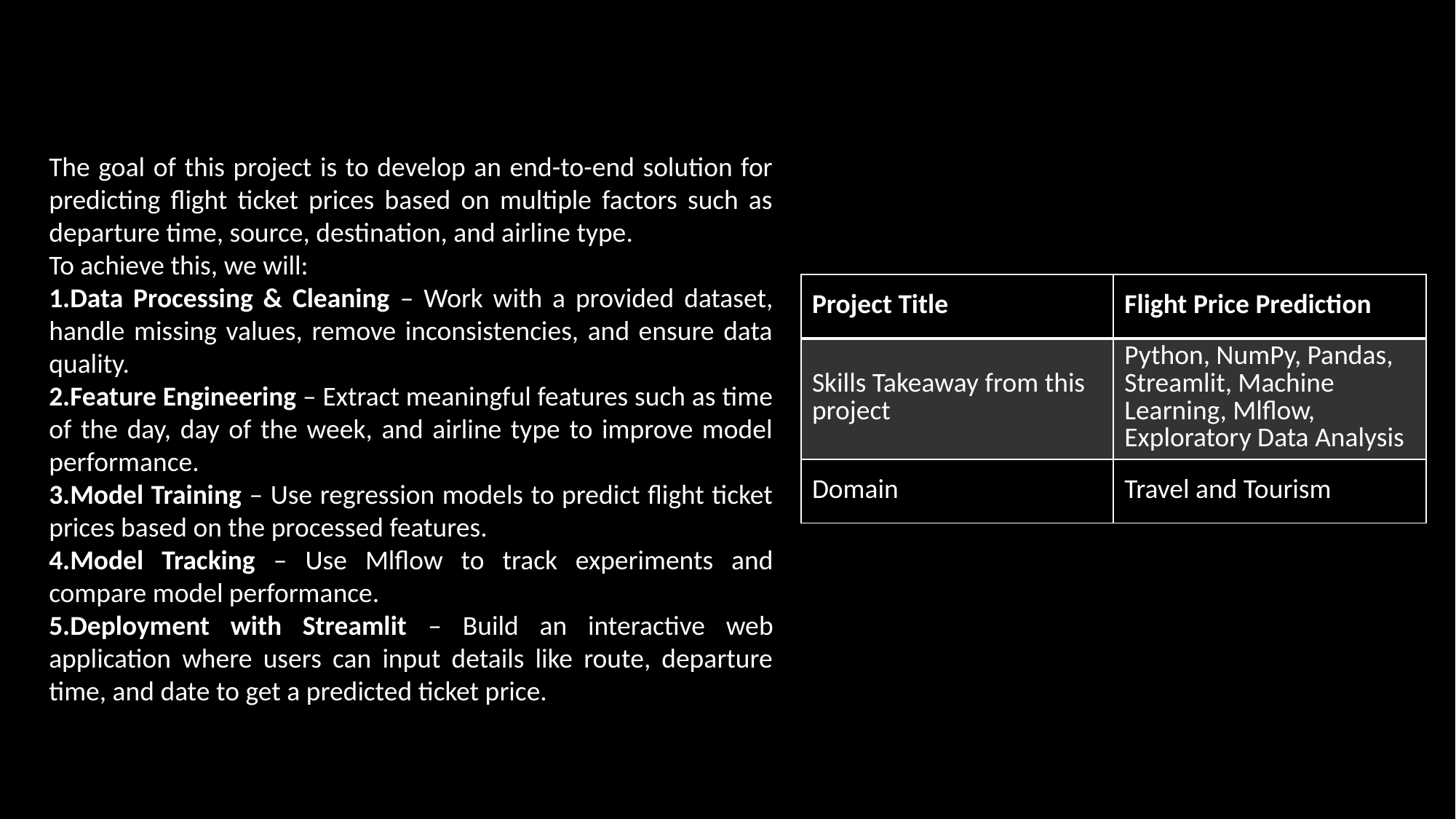

The goal of this project is to develop an end-to-end solution for predicting flight ticket prices based on multiple factors such as departure time, source, destination, and airline type.
To achieve this, we will:
Data Processing & Cleaning – Work with a provided dataset, handle missing values, remove inconsistencies, and ensure data quality.
Feature Engineering – Extract meaningful features such as time of the day, day of the week, and airline type to improve model performance.
Model Training – Use regression models to predict flight ticket prices based on the processed features.
Model Tracking – Use Mlflow to track experiments and compare model performance.
Deployment with Streamlit – Build an interactive web application where users can input details like route, departure time, and date to get a predicted ticket price.
| Project Title | Flight Price Prediction |
| --- | --- |
| Skills Takeaway from this project | Python, NumPy, Pandas, Streamlit, Machine Learning, Mlflow, Exploratory Data Analysis |
| Domain | Travel and Tourism |